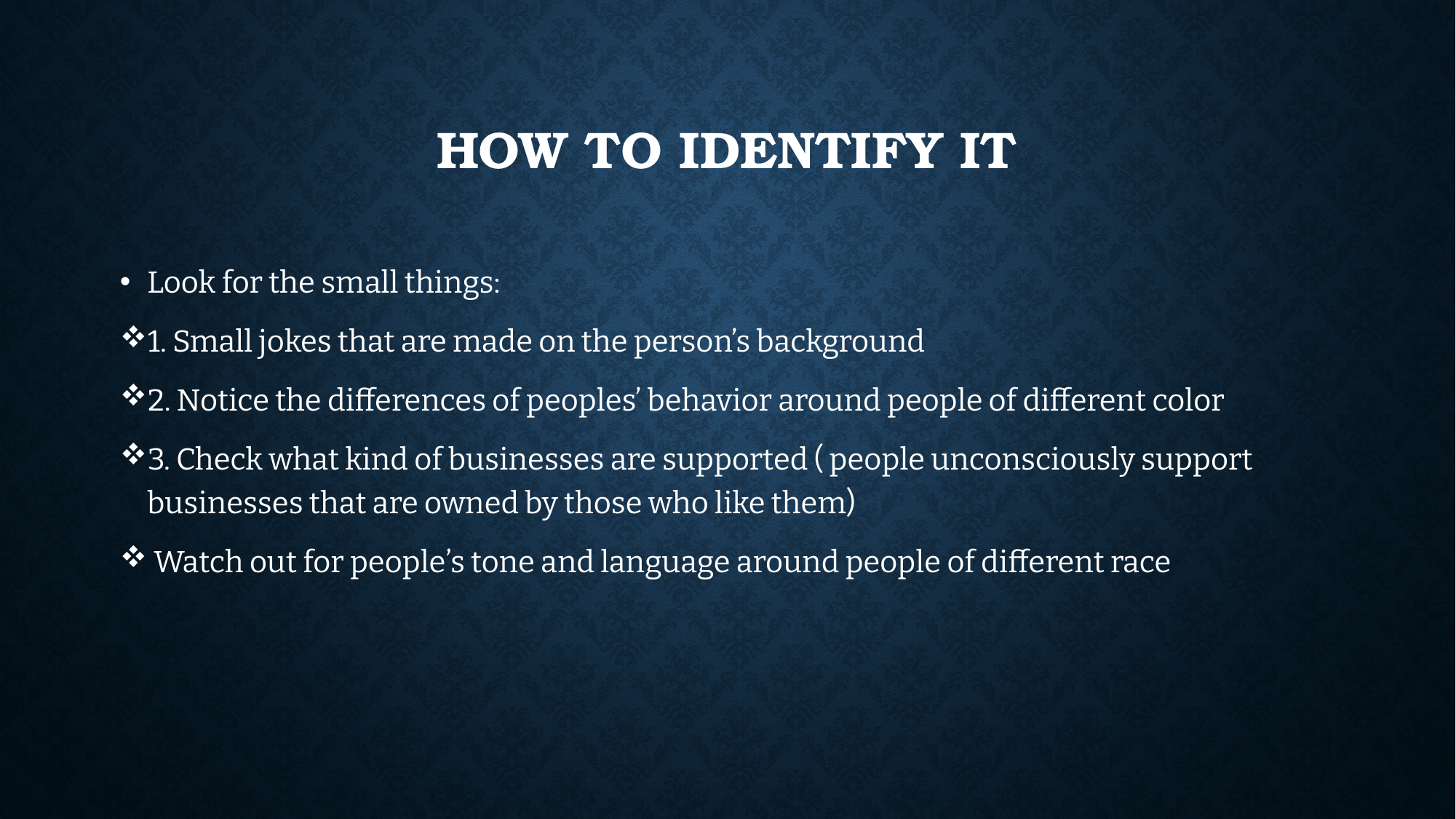

# How to identify it
Look for the small things:
1. Small jokes that are made on the person’s background
2. Notice the differences of peoples’ behavior around people of different color
3. Check what kind of businesses are supported ( people unconsciously support businesses that are owned by those who like them)
 Watch out for people’s tone and language around people of different race